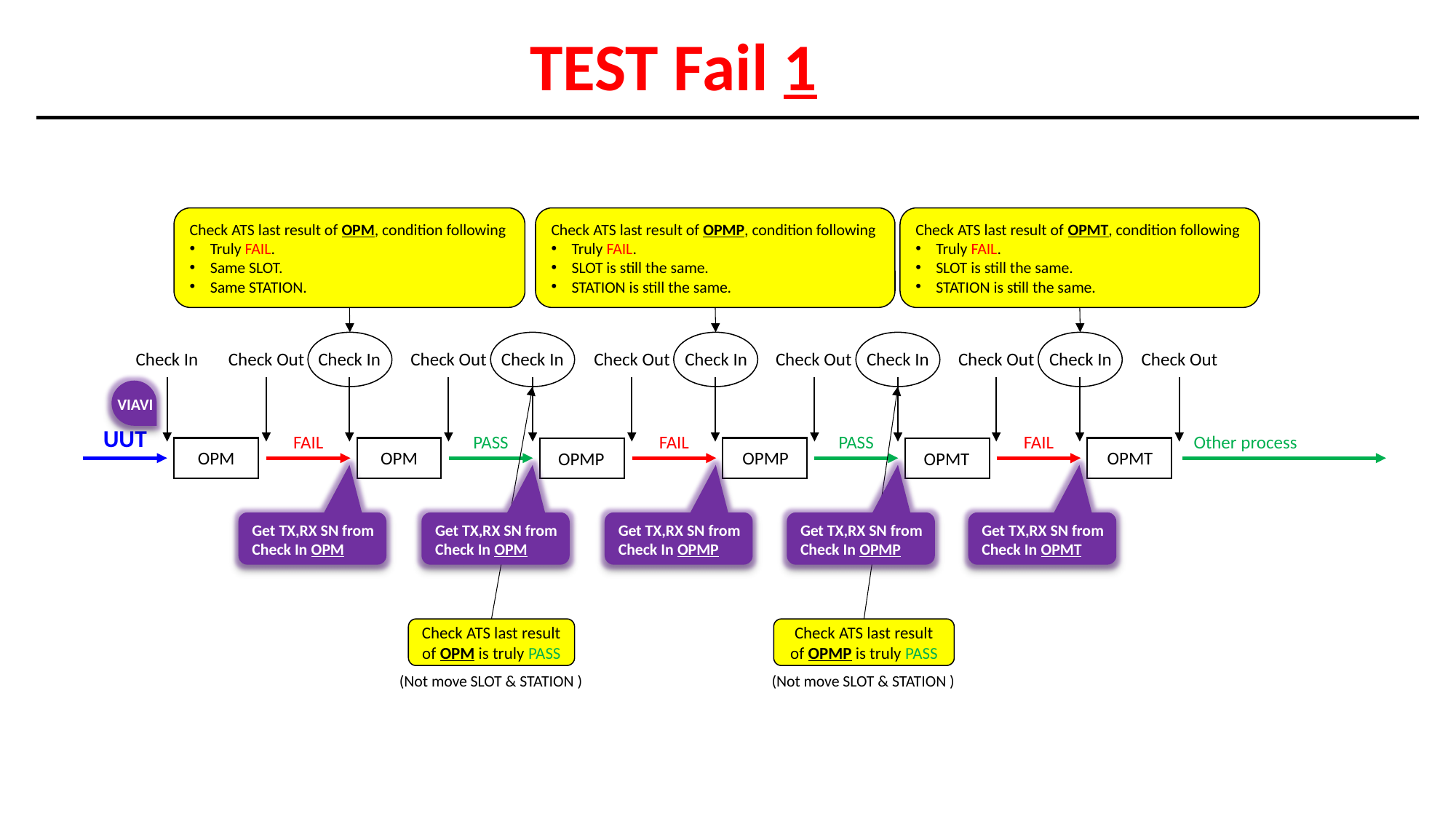

TEST Fail 1
Check ATS last result of OPM, condition following
Truly FAIL.
Same SLOT.
Same STATION.
Check ATS last result of OPMP, condition following
Truly FAIL.
SLOT is still the same.
STATION is still the same.
Check ATS last result of OPMT, condition following
Truly FAIL.
SLOT is still the same.
STATION is still the same.

Check In
Check Out
Check In
Check Out
Check In
Check Out
Check In
Check Out
Check In
Check Out
Check In
Check Out

VIAVI
UUT
FAIL
PASS
FAIL
PASS
FAIL
Other process

OPM
OPM
OPMP
OPMT
OPMP
OPMT

Get TX,RX SN from
Check In OPM
Get TX,RX SN from
Check In OPM
Get TX,RX SN from
Check In OPMP
Get TX,RX SN from
Check In OPMP
Get TX,RX SN from
Check In OPMT
Check ATS last result of OPM is truly PASS
Check ATS last result of OPMP is truly PASS
(Not move SLOT & STATION )
(Not move SLOT & STATION )